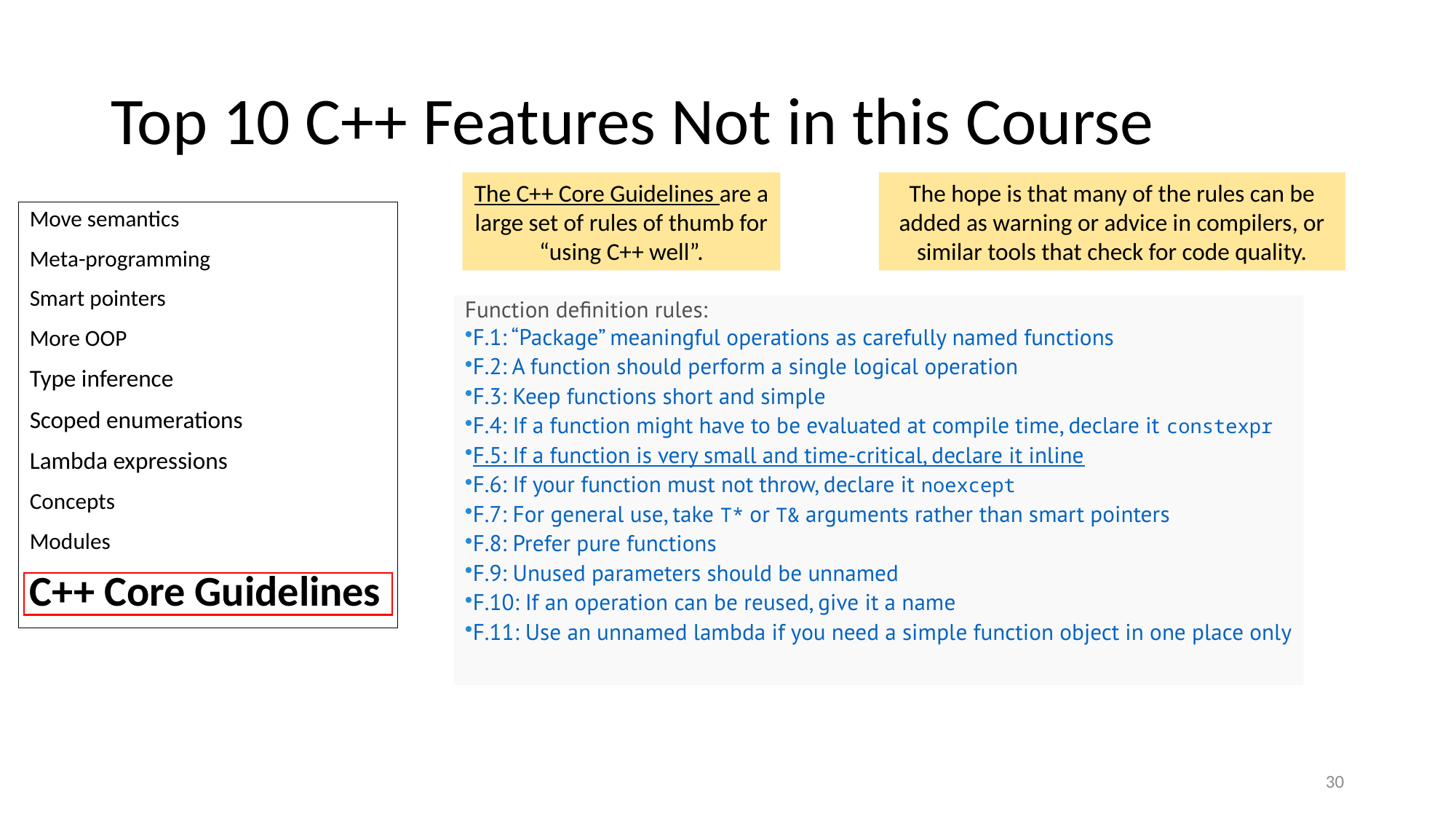

# Top 10 C++ Features Not in this Course
The C++ Core Guidelines are a large set of rules of thumb for “using C++ well”.
The hope is that many of the rules can be added as warning or advice in compilers, or similar tools that check for code quality.
Move semantics
Meta-programming
Smart pointers
More OOP
Type inference
Scoped enumerations
Lambda expressions
Concepts
Modules
C++ Core Guidelines
Function definition rules:
F.1: “Package” meaningful operations as carefully named functions
F.2: A function should perform a single logical operation
F.3: Keep functions short and simple
F.4: If a function might have to be evaluated at compile time, declare it constexpr
F.5: If a function is very small and time-critical, declare it inline
F.6: If your function must not throw, declare it noexcept
F.7: For general use, take T* or T& arguments rather than smart pointers
F.8: Prefer pure functions
F.9: Unused parameters should be unnamed
F.10: If an operation can be reused, give it a name
F.11: Use an unnamed lambda if you need a simple function object in one place only

30